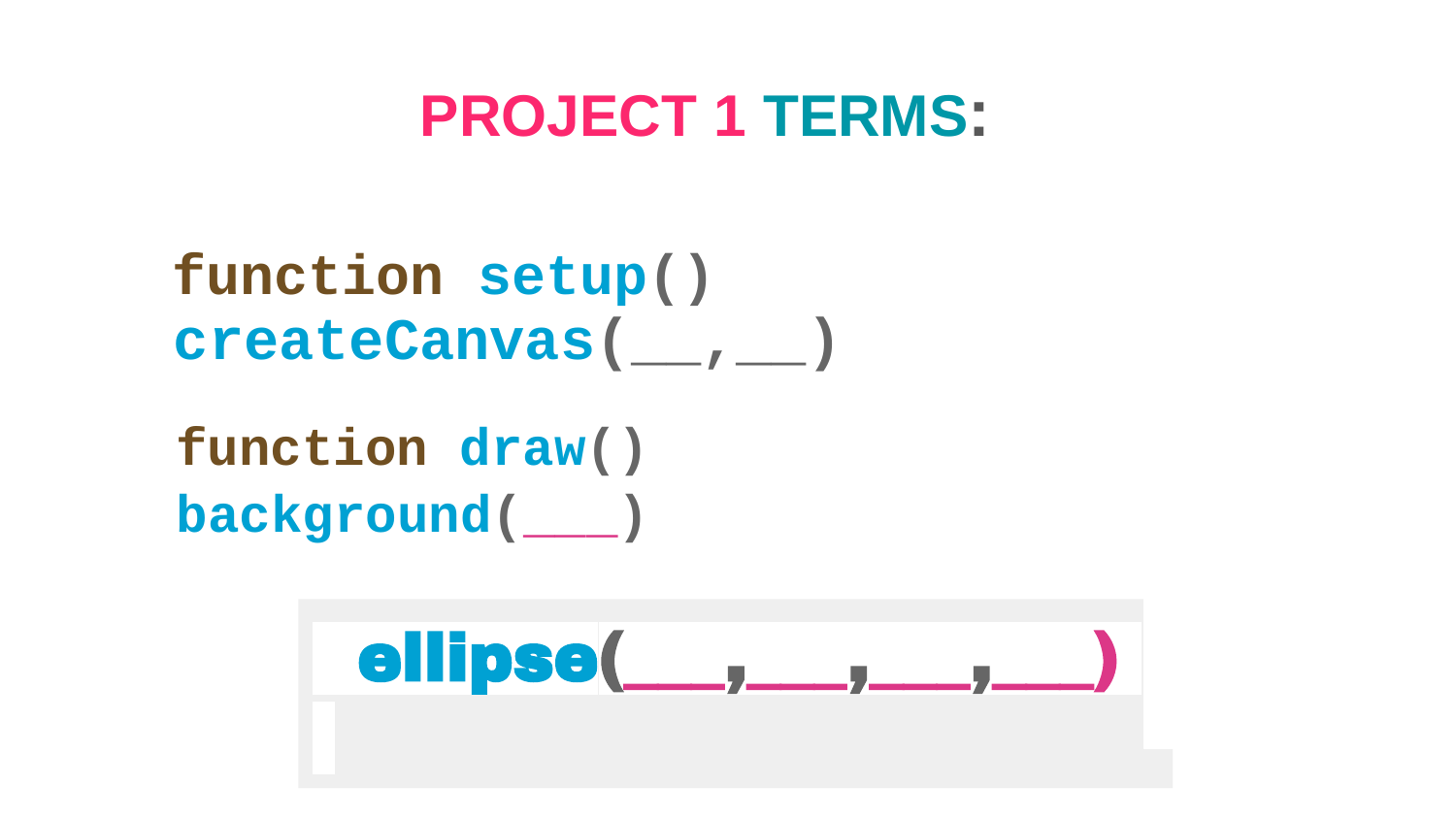

PROJECT 1 TERMS:
function setup()

createCanvas(__,__)
function draw()

background(___)

  ellipse(___,___,___,___)